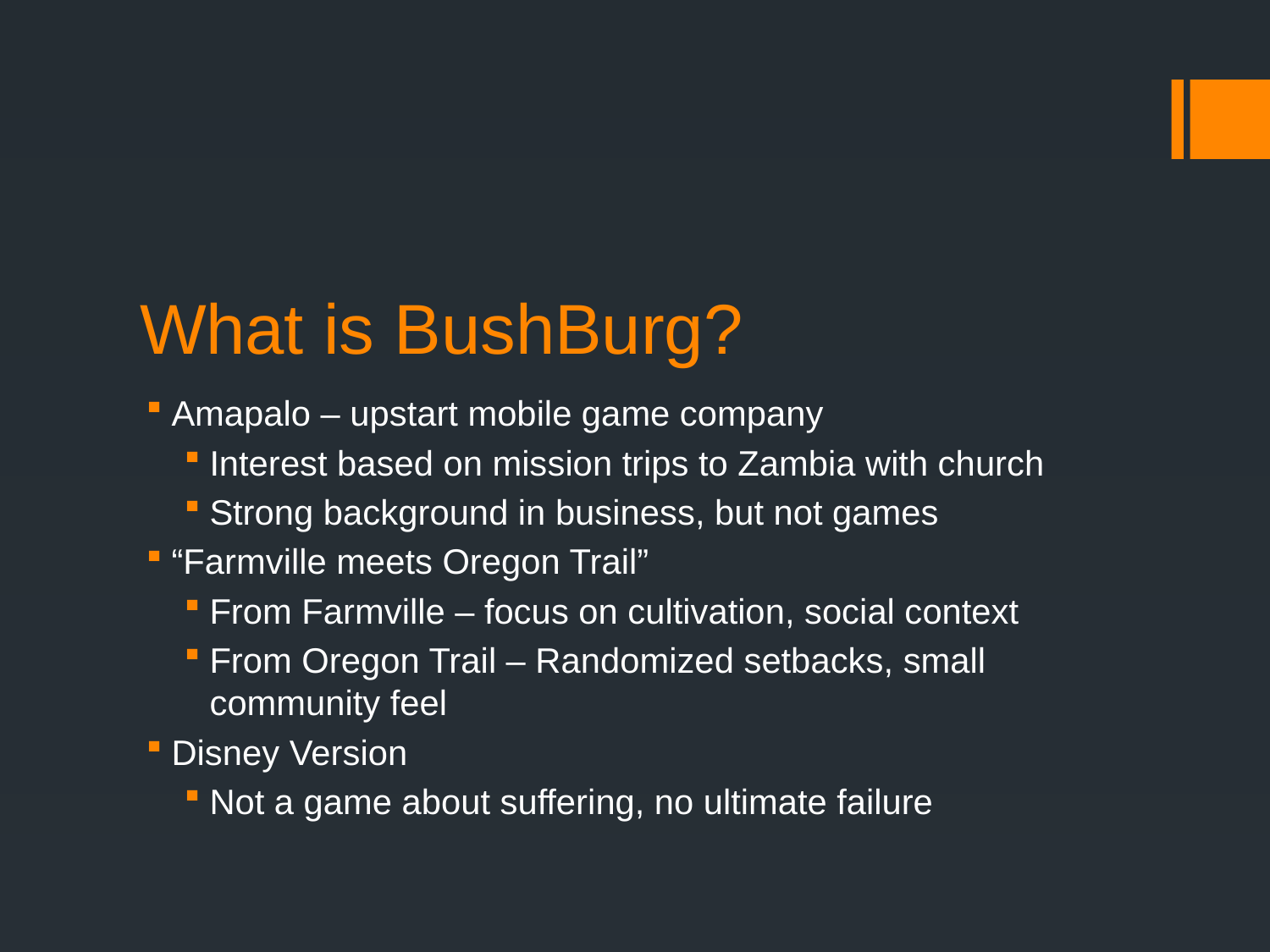

# What is BushBurg?
Amapalo – upstart mobile game company
Interest based on mission trips to Zambia with church
Strong background in business, but not games
“Farmville meets Oregon Trail”
From Farmville – focus on cultivation, social context
From Oregon Trail – Randomized setbacks, small community feel
Disney Version
Not a game about suffering, no ultimate failure